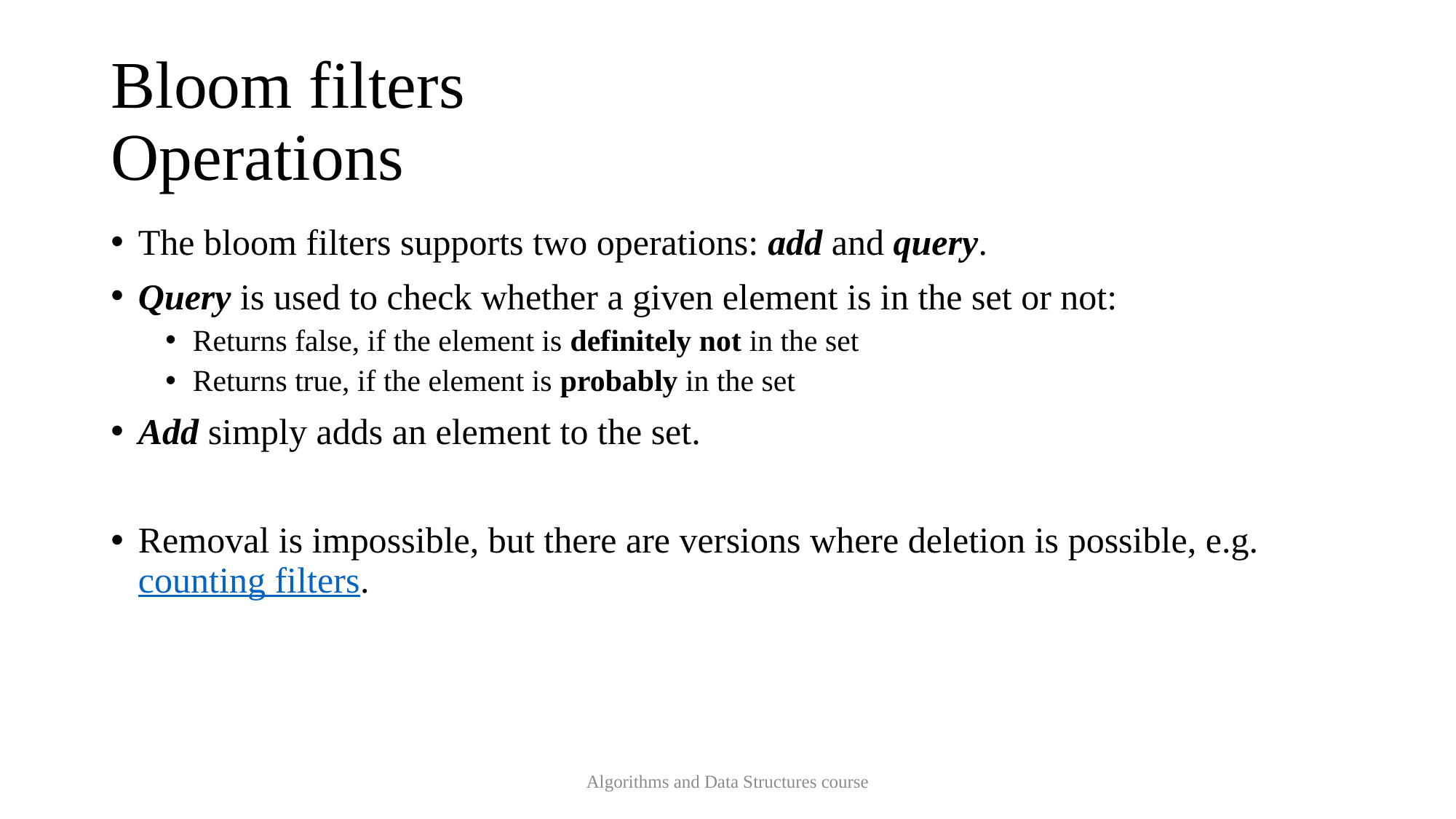

# Bloom filters Operations
The bloom filters supports two operations: add and query.
Query is used to check whether a given element is in the set or not:
Returns false, if the element is definitely not in the set
Returns true, if the element is probably in the set
Add simply adds an element to the set.

Removal is impossible, but there are versions where deletion is possible, e.g. counting filters.
Algorithms and Data Structures course